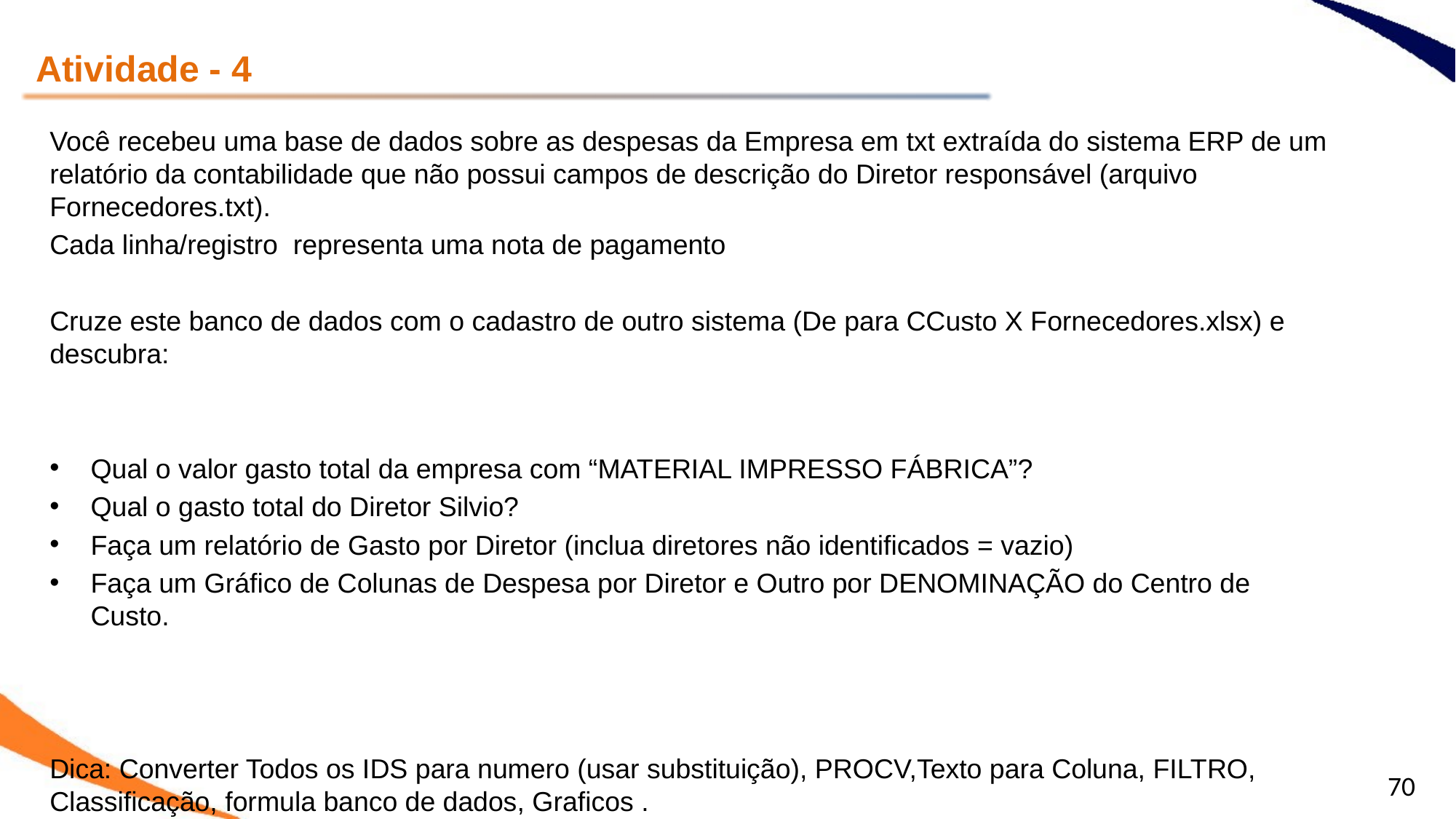

Atividade - 4
Você recebeu uma base de dados sobre as despesas da Empresa em txt extraída do sistema ERP de um relatório da contabilidade que não possui campos de descrição do Diretor responsável (arquivo Fornecedores.txt).
Cada linha/registro  representa uma nota de pagamento

Cruze este banco de dados com o cadastro de outro sistema (De para CCusto X Fornecedores.xlsx) e descubra:

Qual o valor gasto total da empresa com “MATERIAL IMPRESSO FÁBRICA”?
Qual o gasto total do Diretor Silvio?
Faça um relatório de Gasto por Diretor (inclua diretores não identificados = vazio)
Faça um Gráfico de Colunas de Despesa por Diretor e Outro por DENOMINAÇÃO do Centro de Custo.

Dica: Converter Todos os IDS para numero (usar substituição), PROCV,Texto para Coluna, FILTRO, Classificação, formula banco de dados, Graficos .